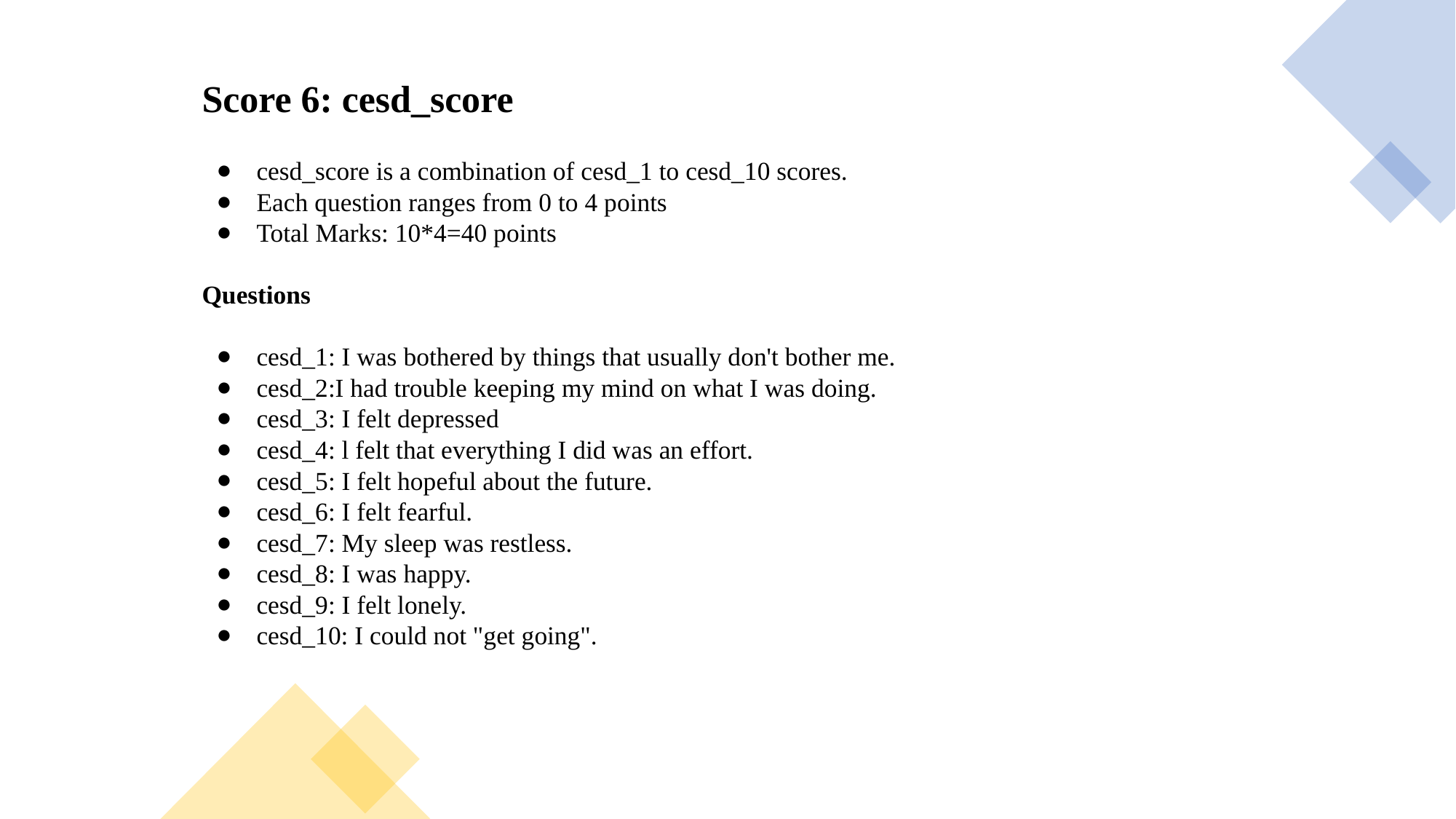

Score 6: cesd_score

cesd_score is a combination of cesd_1 to cesd_10 scores.
Each question ranges from 0 to 4 points
Total Marks: 10*4=40 points

Questions

cesd_1: I was bothered by things that usually don't bother me.
cesd_2:I had trouble keeping my mind on what I was doing.
cesd_3: I felt depressed
cesd_4: l felt that everything I did was an effort.
cesd_5: I felt hopeful about the future.
cesd_6: I felt fearful.
cesd_7: My sleep was restless.
cesd_8: I was happy.
cesd_9: I felt lonely.
cesd_10: I could not "get going".